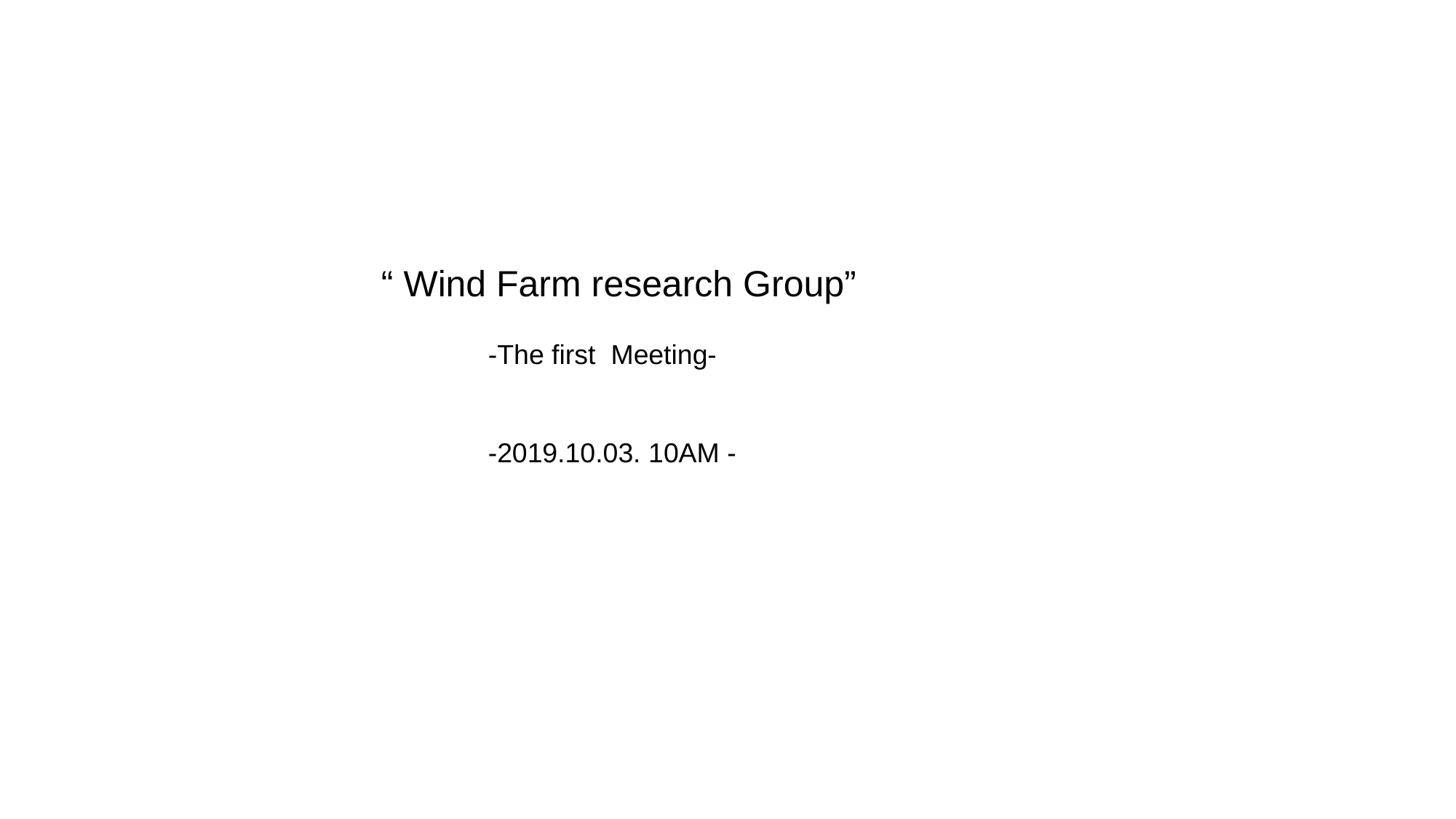

“ Wind Farm research Group”

                                             -The first  Meeting-

                                             -2019.10.03. 10AM -